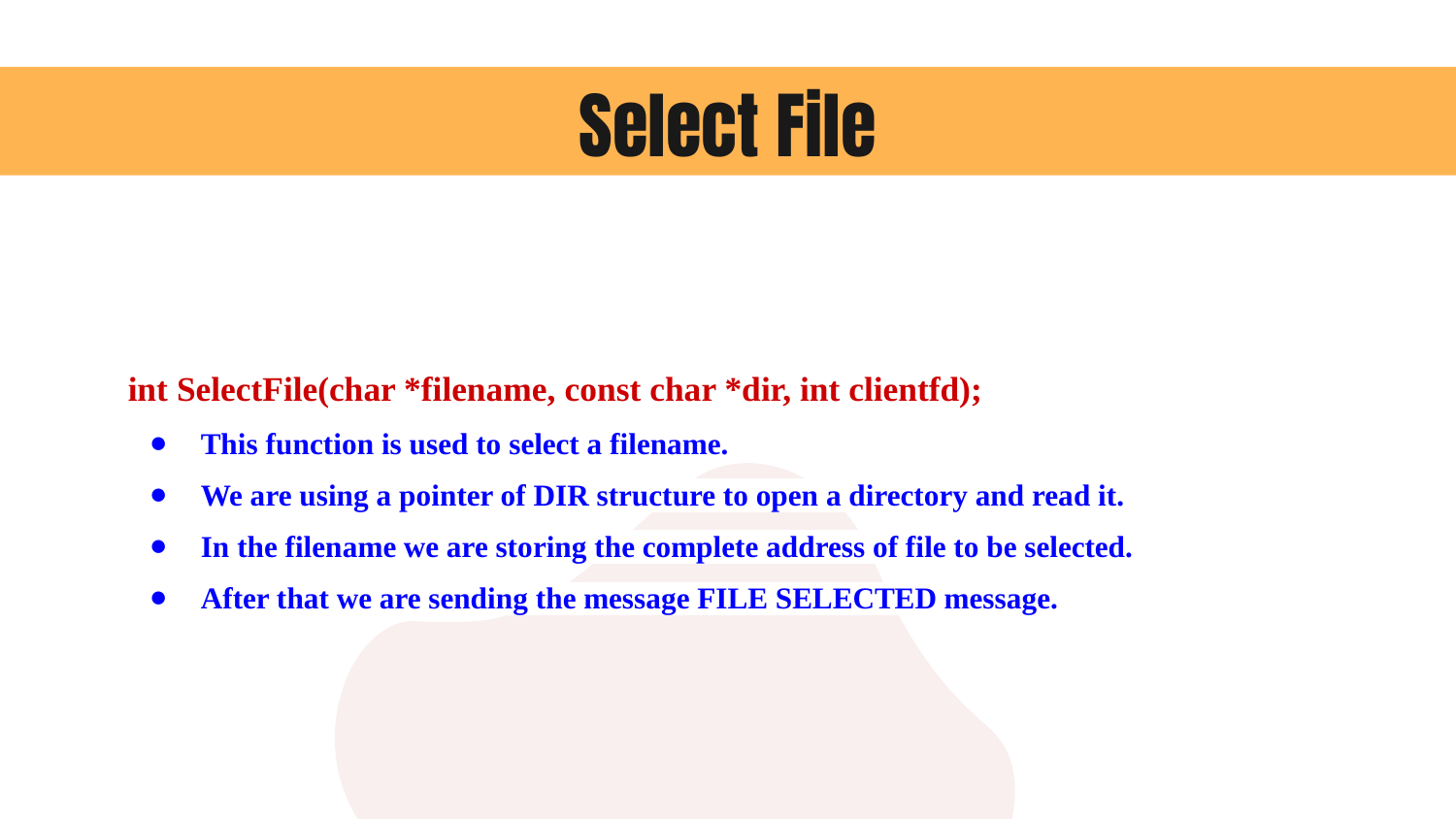

# Select File
int SelectFile(char *filename, const char *dir, int clientfd);
This function is used to select a filename.
We are using a pointer of DIR structure to open a directory and read it.
In the filename we are storing the complete address of file to be selected.
After that we are sending the message FILE SELECTED message.